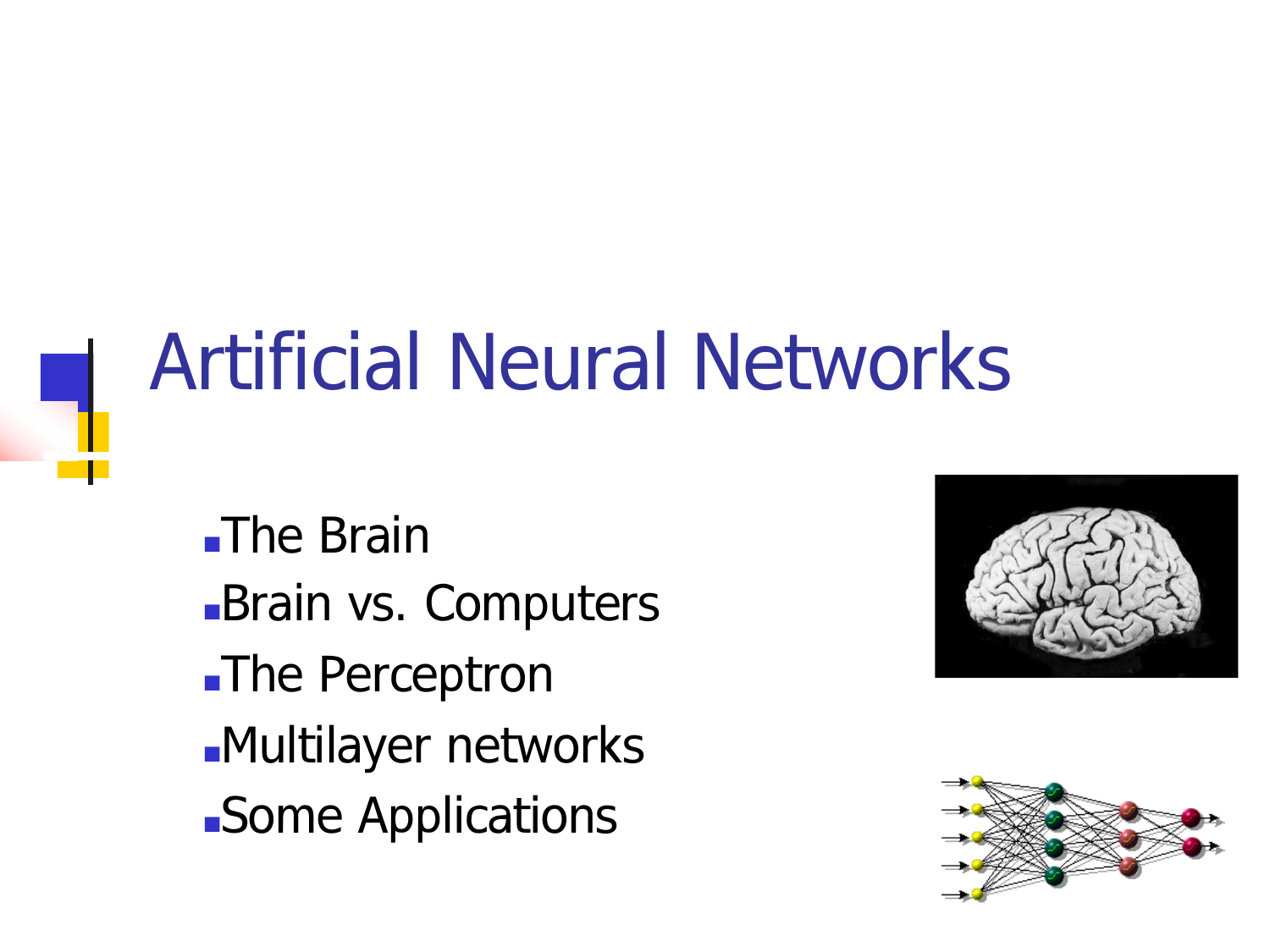

Artificial Neural
Networks

◼The Brain
◼Brain vs. Computers
◼The Perceptron
◼Multilayer networks
◼Some Applications